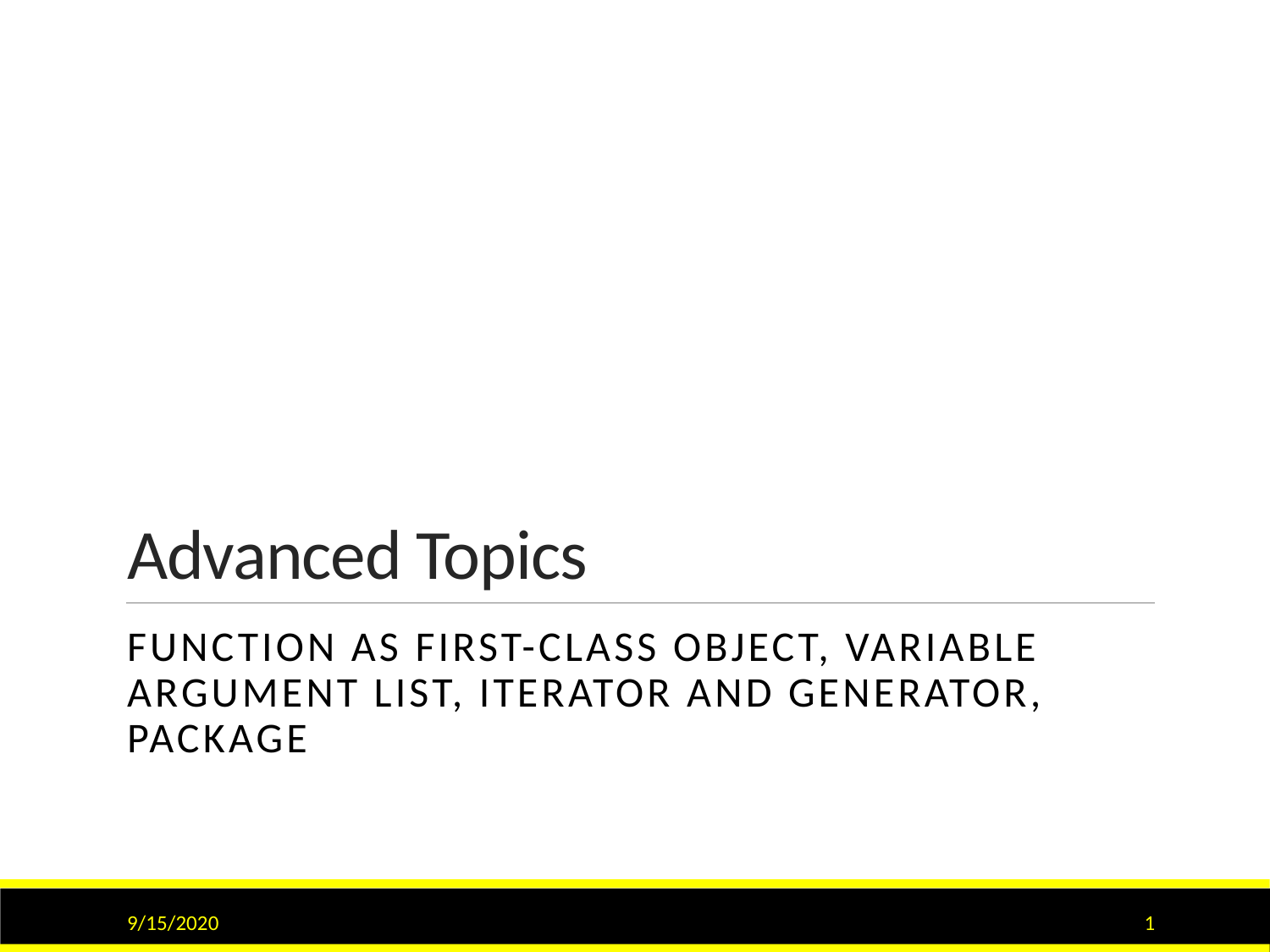

# Advanced Topics
Function as First-class object, variable argument list, iterator and generator, package
9/15/2020
1